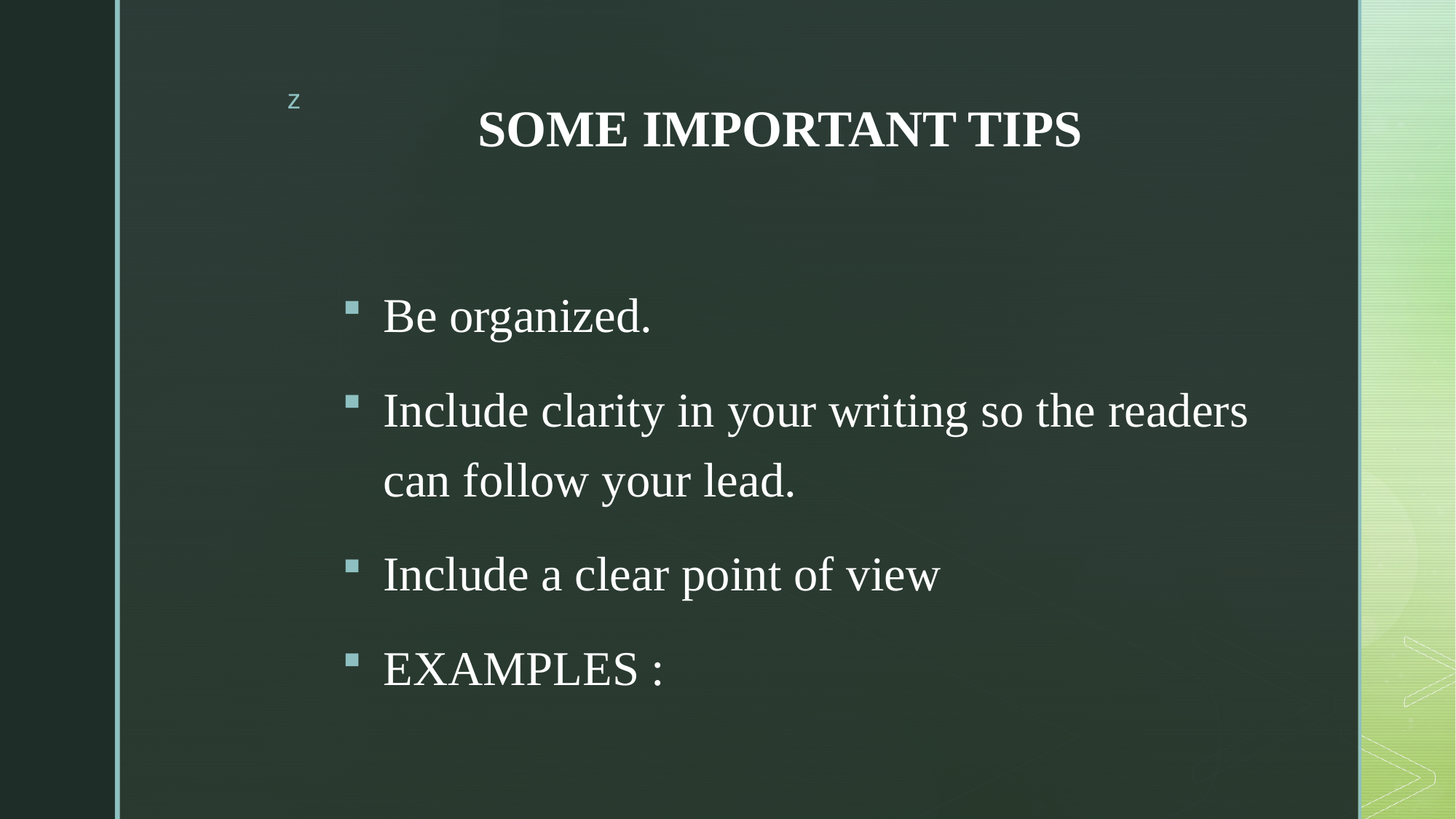

# SOME IMPORTANT TIPS
Be organized.
Include clarity in your writing so the readers can follow your lead.
Include a clear point of view
EXAMPLES :